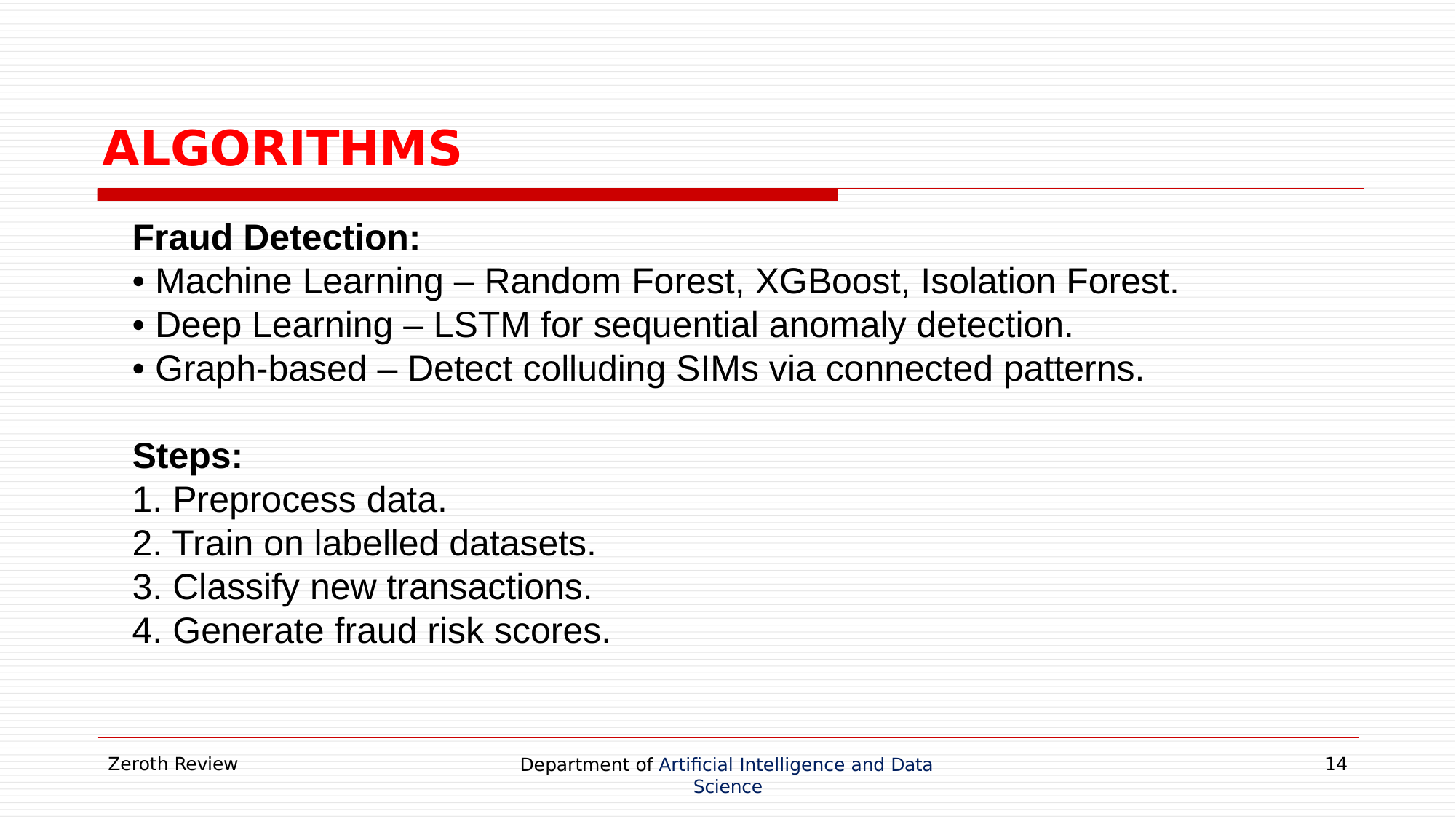

# ALGORITHMS
Fraud Detection:
• Machine Learning – Random Forest, XGBoost, Isolation Forest.
• Deep Learning – LSTM for sequential anomaly detection.
• Graph-based – Detect colluding SIMs via connected patterns.

Steps:
1. Preprocess data.
2. Train on labelled datasets.
3. Classify new transactions.
4. Generate fraud risk scores.

Zeroth Review
Department of Artificial Intelligence and Data Science
14